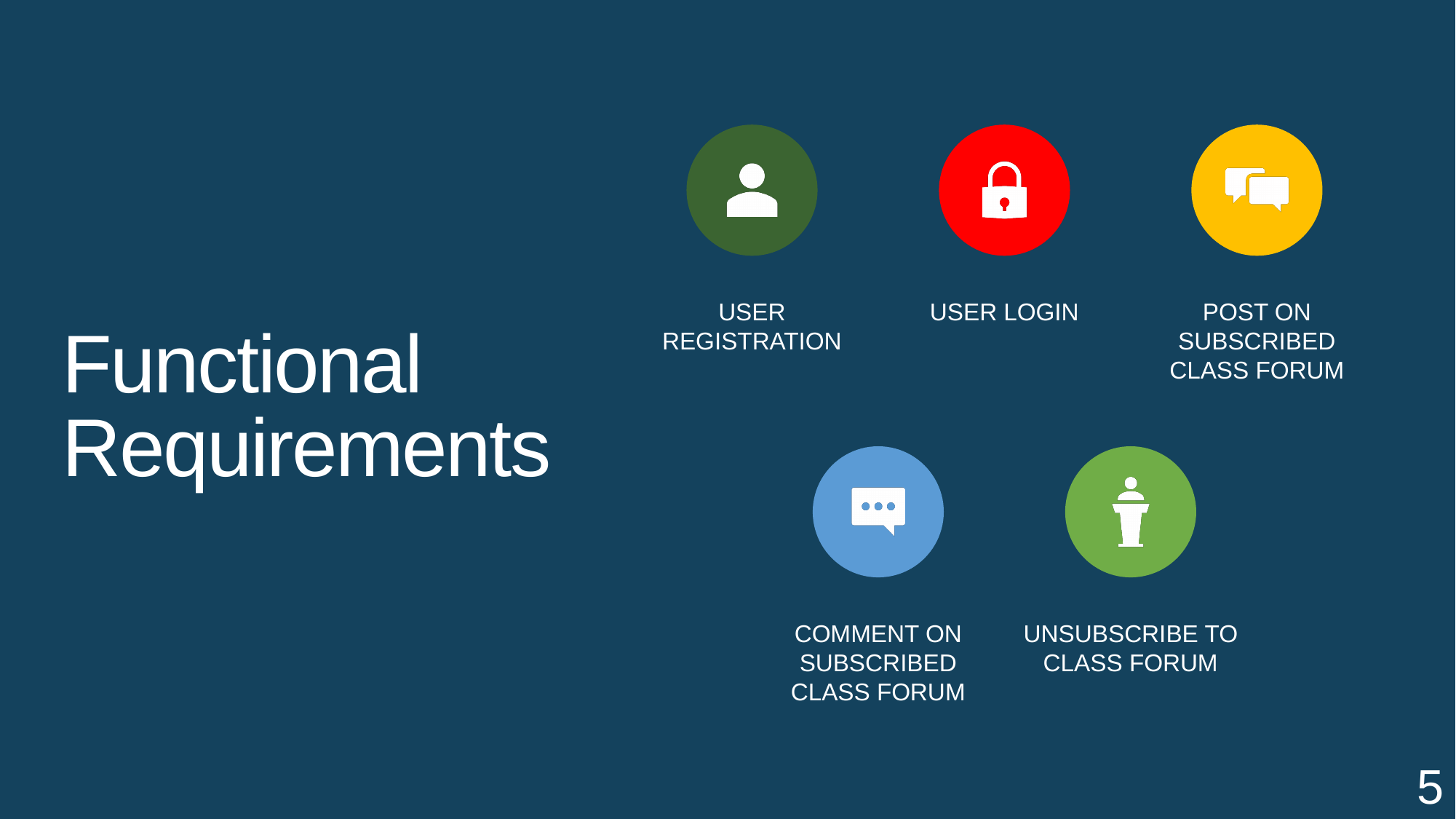

User Registration
User LOGIN
Post on Subscribed Class Forum
Comment on Subscribed Class Forum
Unsubscribe to Class Forum
# Functional Requirements
5